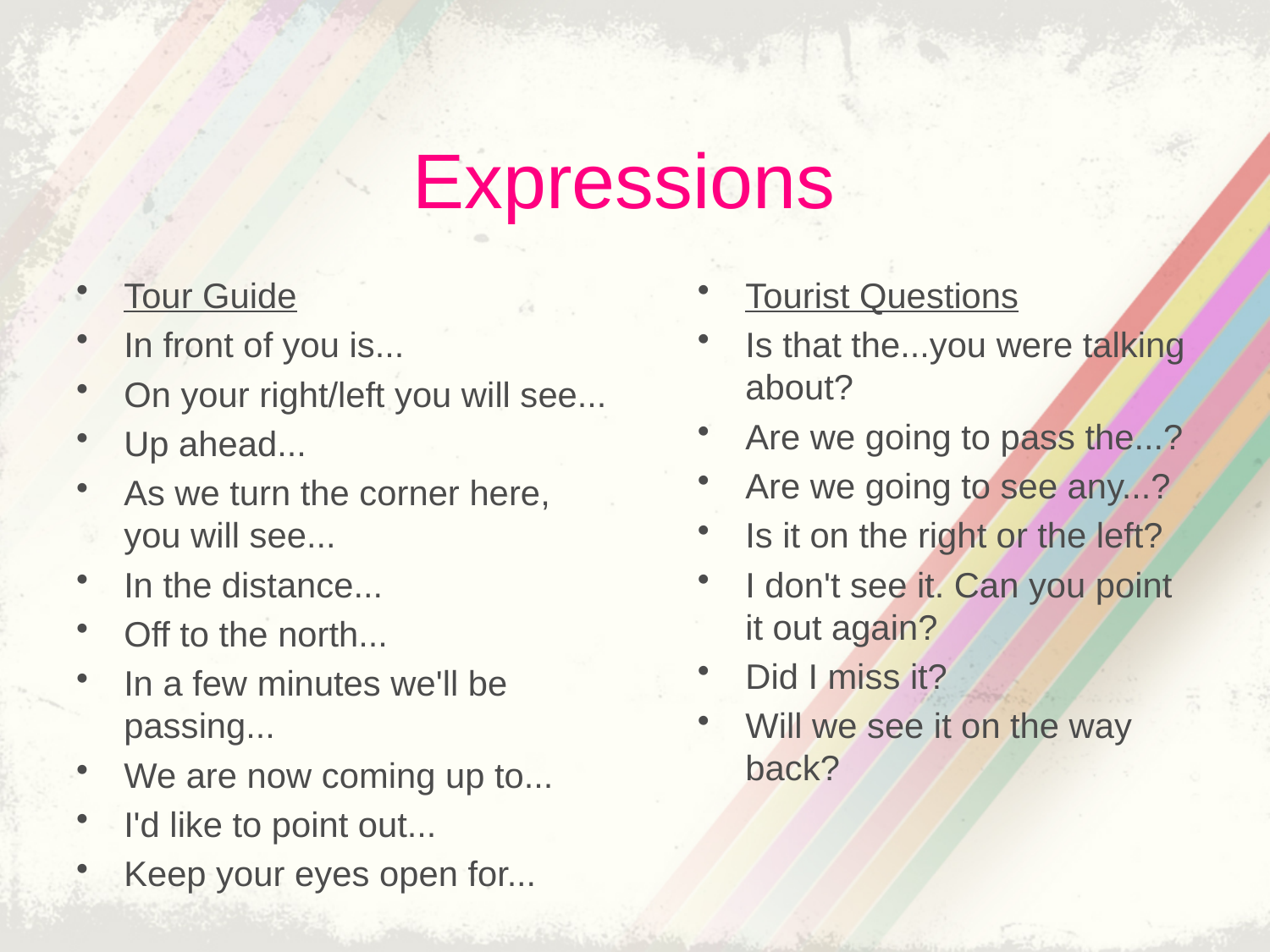

# Expressions
Tour Guide
In front of you is...
On your right/left you will see...
Up ahead...
As we turn the corner here, you will see...
In the distance...
Off to the north...
In a few minutes we'll be passing...
We are now coming up to...
I'd like to point out...
Keep your eyes open for...
Tourist Questions
Is that the...you were talking about?
Are we going to pass the...?
Are we going to see any...?
Is it on the right or the left?
I don't see it. Can you point it out again?
Did I miss it?
Will we see it on the way back?